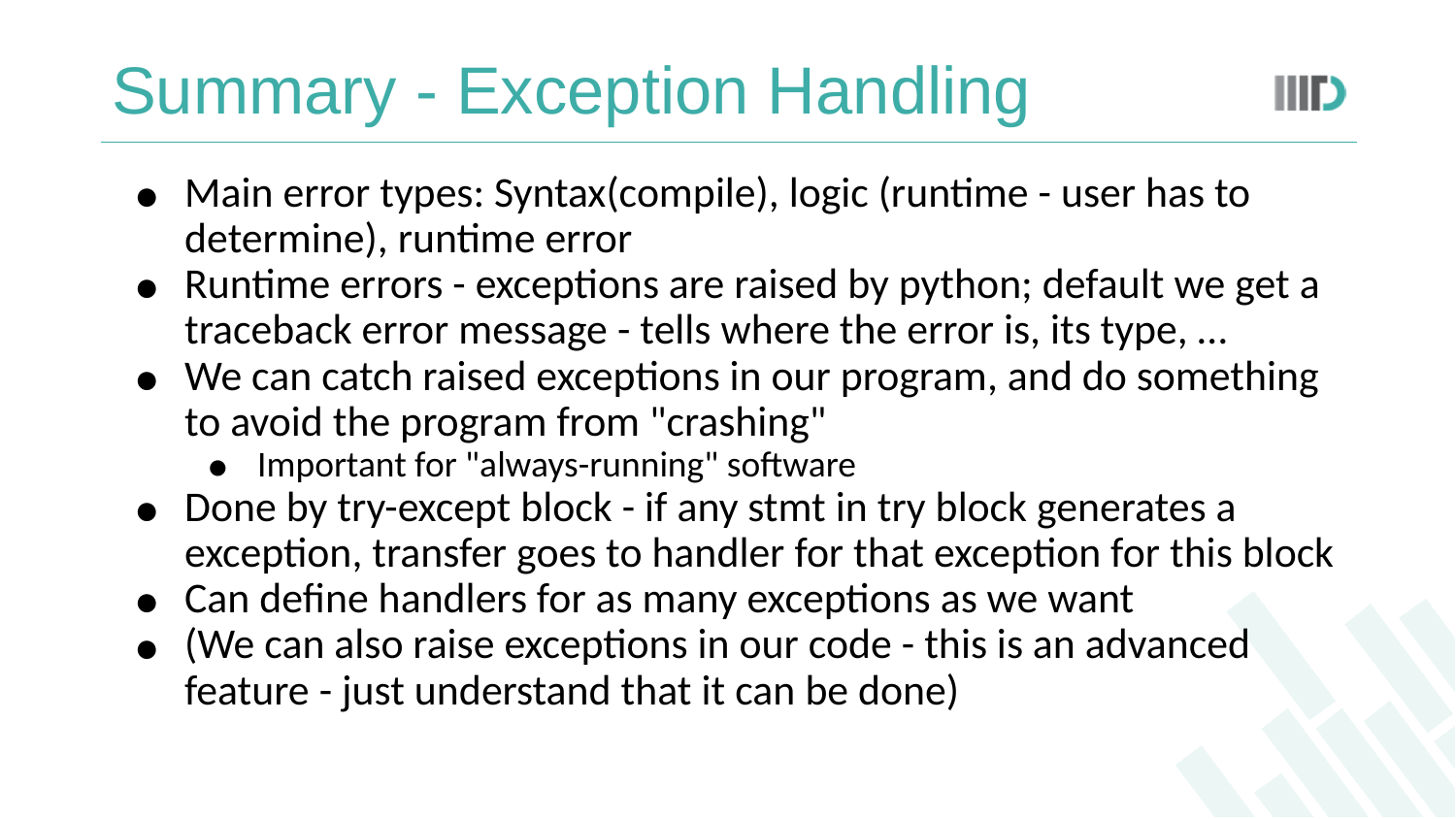

# Summary - Exception Handling
Main error types: Syntax(compile), logic (runtime - user has to determine), runtime error
Runtime errors - exceptions are raised by python; default we get a traceback error message - tells where the error is, its type, …
We can catch raised exceptions in our program, and do something to avoid the program from "crashing"
Important for "always-running" software
Done by try-except block - if any stmt in try block generates a exception, transfer goes to handler for that exception for this block
Can define handlers for as many exceptions as we want
(We can also raise exceptions in our code - this is an advanced feature - just understand that it can be done)